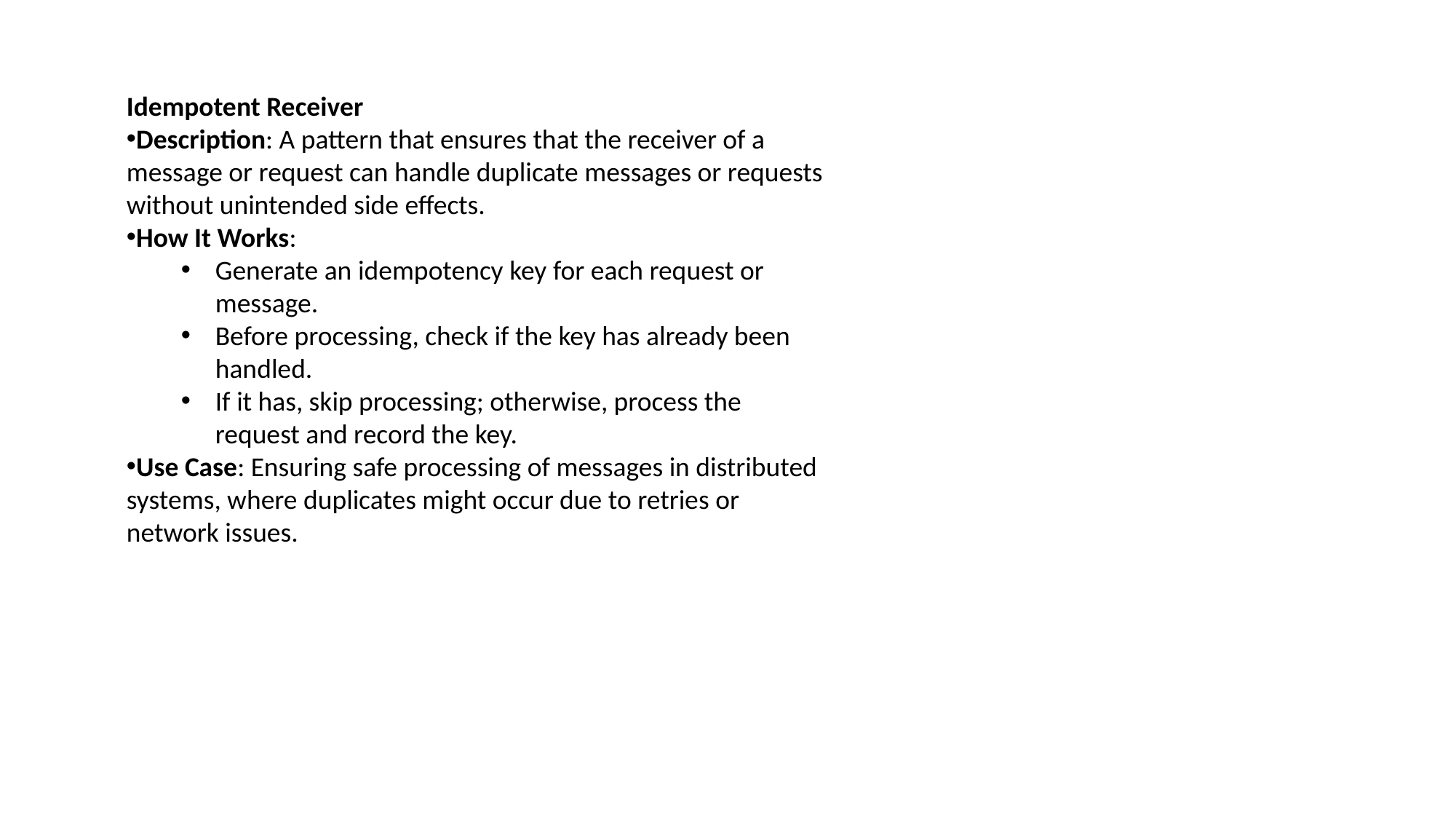

Idempotent Receiver
Description: A pattern that ensures that the receiver of a message or request can handle duplicate messages or requests without unintended side effects.
How It Works:
Generate an idempotency key for each request or message.
Before processing, check if the key has already been handled.
If it has, skip processing; otherwise, process the request and record the key.
Use Case: Ensuring safe processing of messages in distributed systems, where duplicates might occur due to retries or network issues.